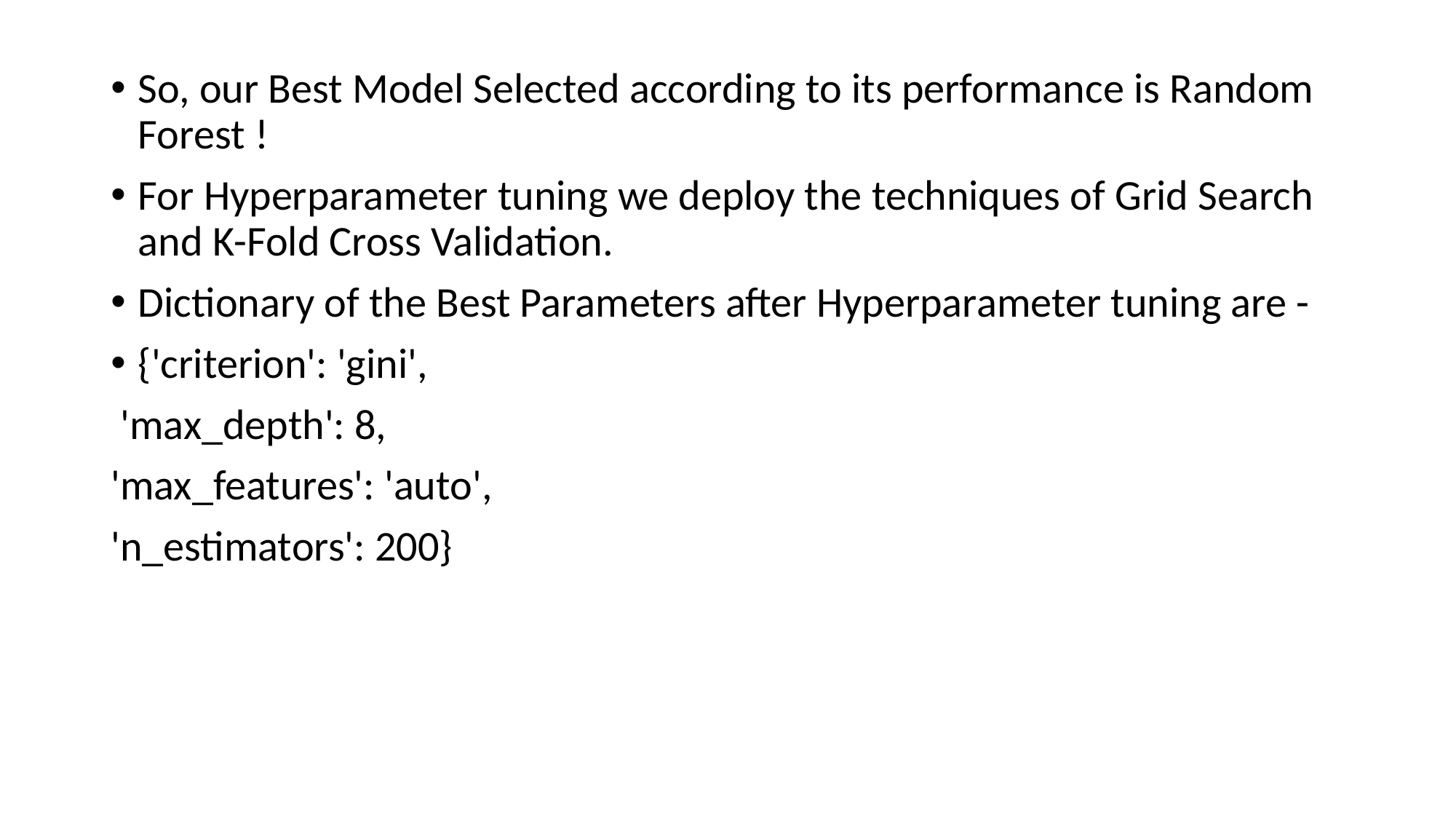

So, our Best Model Selected according to its performance is Random Forest !
For Hyperparameter tuning we deploy the techniques of Grid Search and K-Fold Cross Validation.
Dictionary of the Best Parameters after Hyperparameter tuning are -
{'criterion': 'gini',
 'max_depth': 8,
'max_features': 'auto',
'n_estimators': 200}